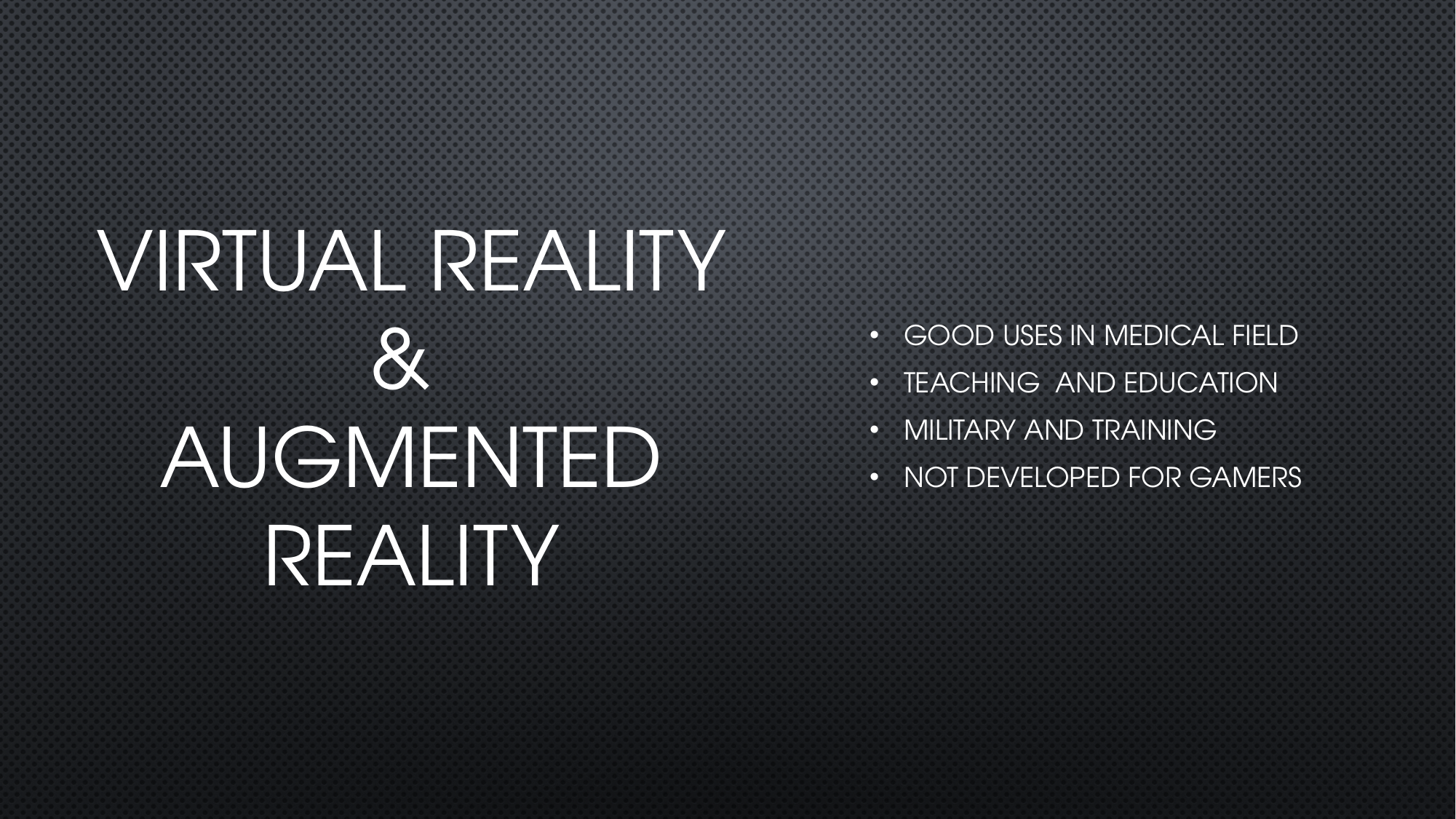

# Virtual reality & Augmented REALITY
GOOD USES IN MEDICAL FIELD
TEACHING  AND EDUCATION
MILITARY AND TRAINING
NOT DEVELOPED FOR GAMERS